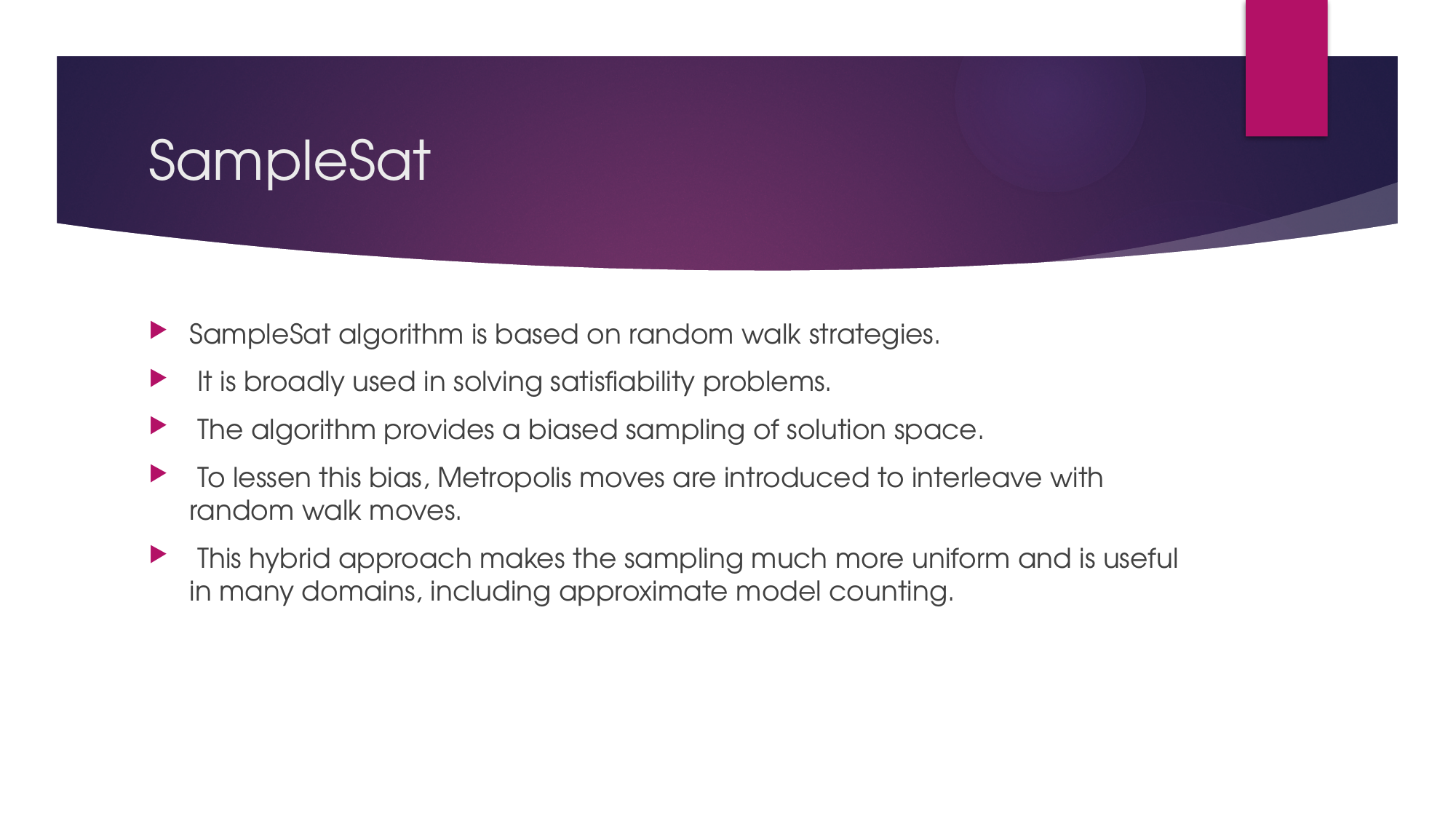

# SampleSat
SampleSat algorithm is based on random walk strategies.
 It is broadly used in solving satisfiability problems.
 The algorithm provides a biased sampling of solution space.
 To lessen this bias, Metropolis moves are introduced to interleave with random walk moves.
 This hybrid approach makes the sampling much more uniform and is useful in many domains, including approximate model counting.